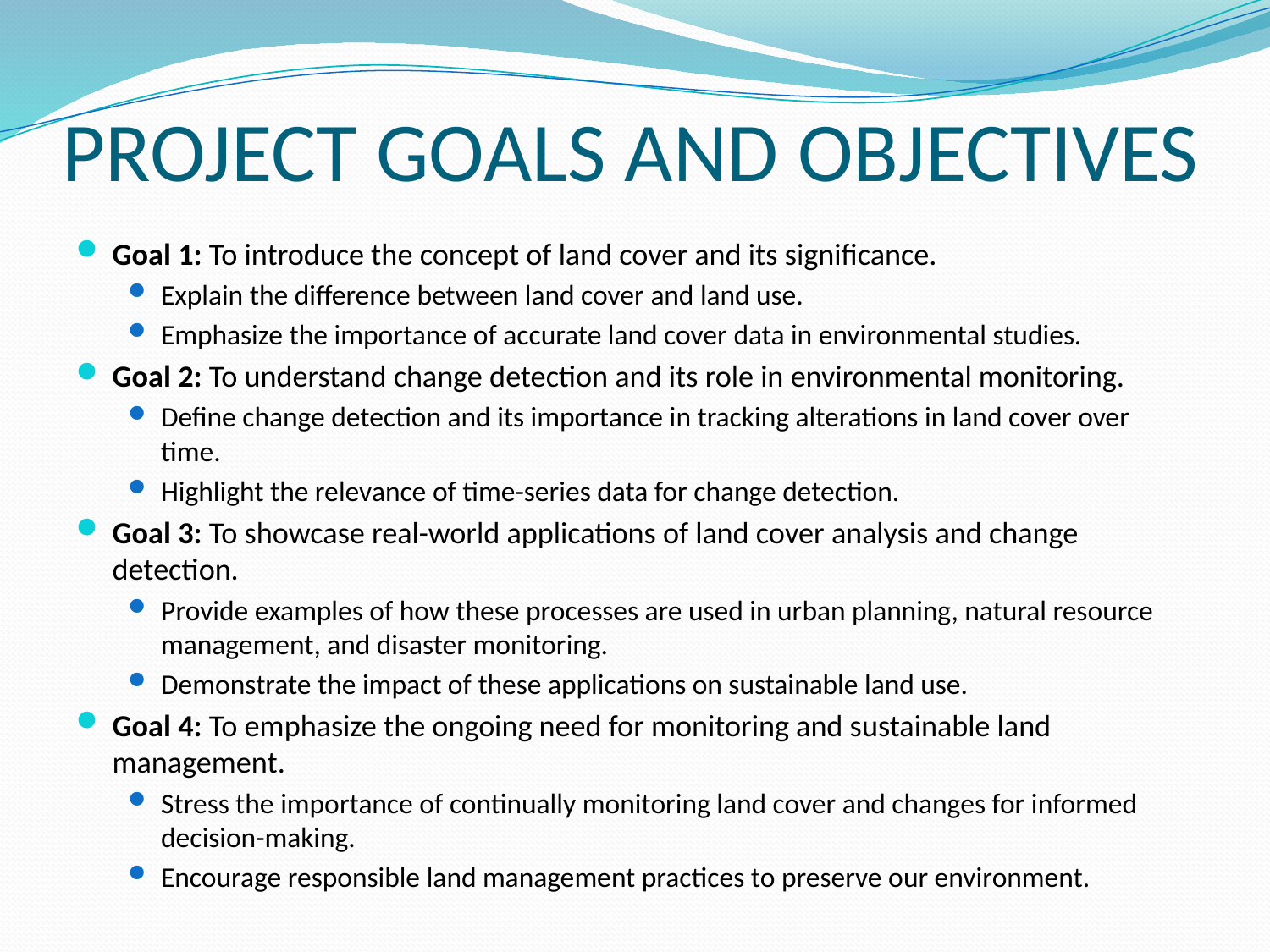

# PROJECT GOALS AND OBJECTIVES
Goal 1: To introduce the concept of land cover and its significance.
Explain the difference between land cover and land use.
Emphasize the importance of accurate land cover data in environmental studies.
Goal 2: To understand change detection and its role in environmental monitoring.
Define change detection and its importance in tracking alterations in land cover over time.
Highlight the relevance of time-series data for change detection.
Goal 3: To showcase real-world applications of land cover analysis and change detection.
Provide examples of how these processes are used in urban planning, natural resource management, and disaster monitoring.
Demonstrate the impact of these applications on sustainable land use.
Goal 4: To emphasize the ongoing need for monitoring and sustainable land management.
Stress the importance of continually monitoring land cover and changes for informed decision-making.
Encourage responsible land management practices to preserve our environment.